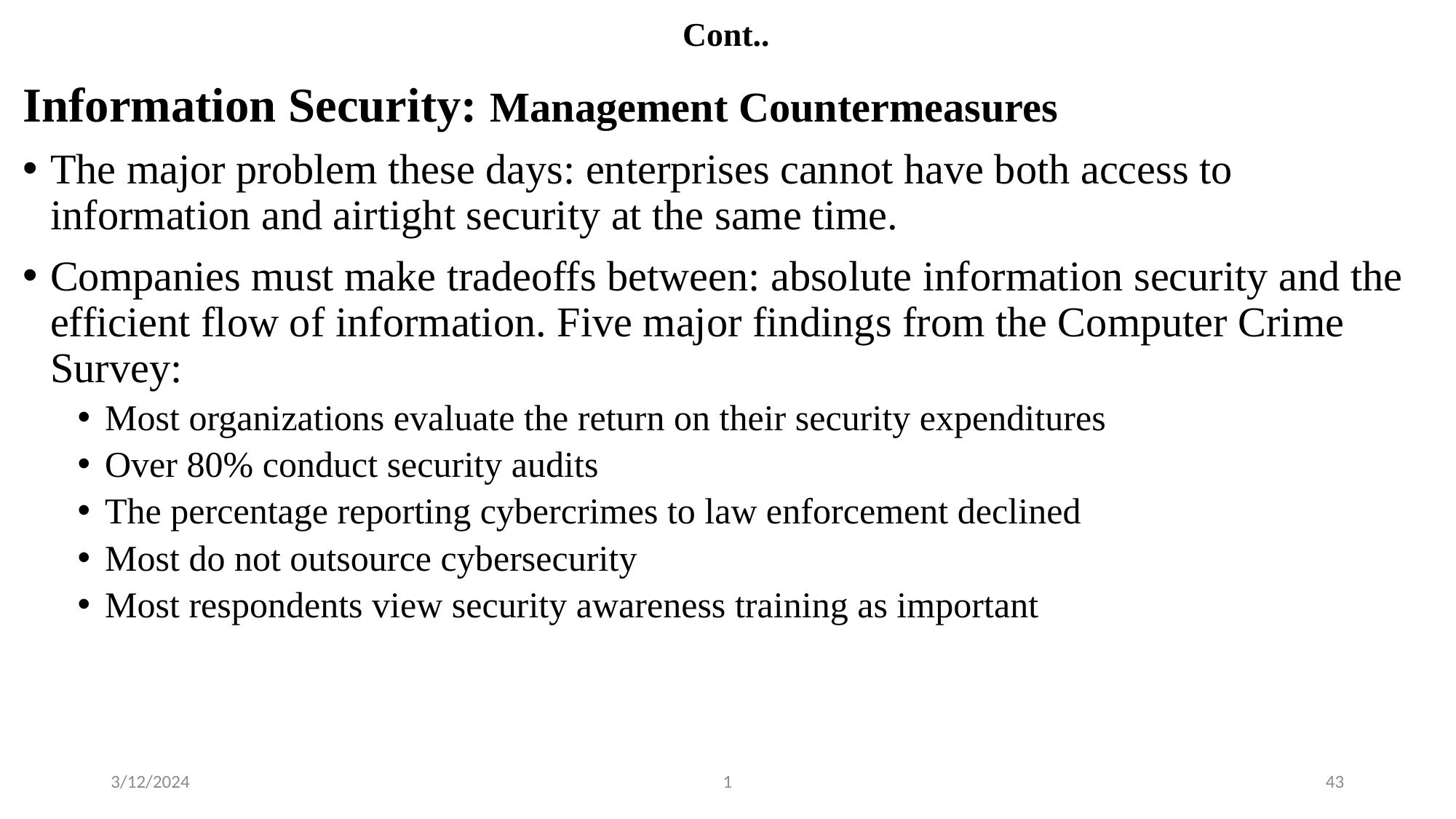

# Cont..
Information Security: Management Countermeasures
The major problem these days: enterprises cannot have both access to information and airtight security at the same time.
Companies must make tradeoffs between: absolute information security and the efficient flow of information. Five major findings from the Computer Crime Survey:
Most organizations evaluate the return on their security expenditures
Over 80% conduct security audits
The percentage reporting cybercrimes to law enforcement declined
Most do not outsource cybersecurity
Most respondents view security awareness training as important

3/12/2024
1
43